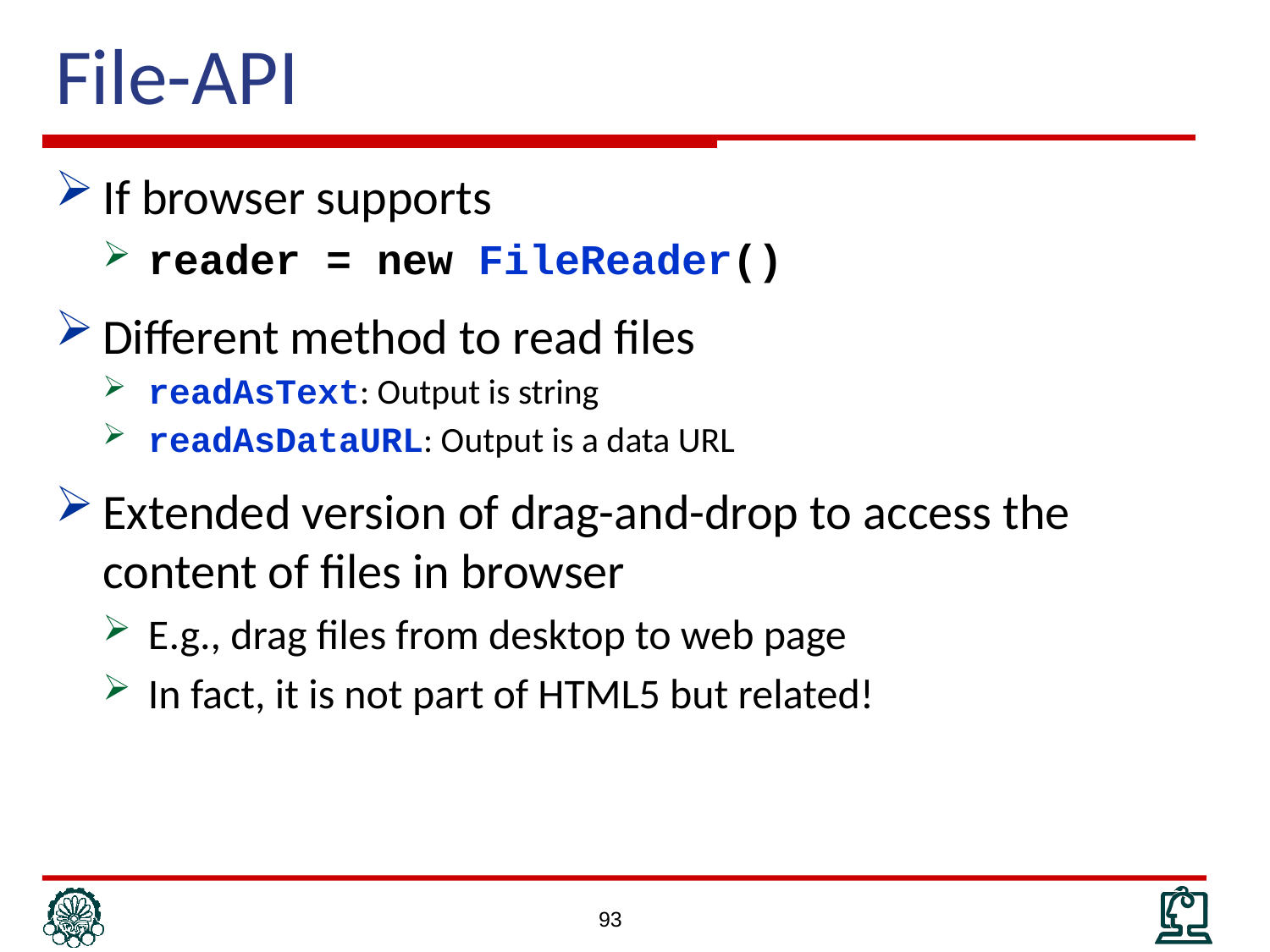

# File-API
If browser supports
reader = new FileReader()
Different method to read files
readAsText: Output is string
readAsDataURL: Output is a data URL
Extended version of drag-and-drop to access the content of files in browser
E.g., drag files from desktop to web page
In fact, it is not part of HTML5 but related!

93